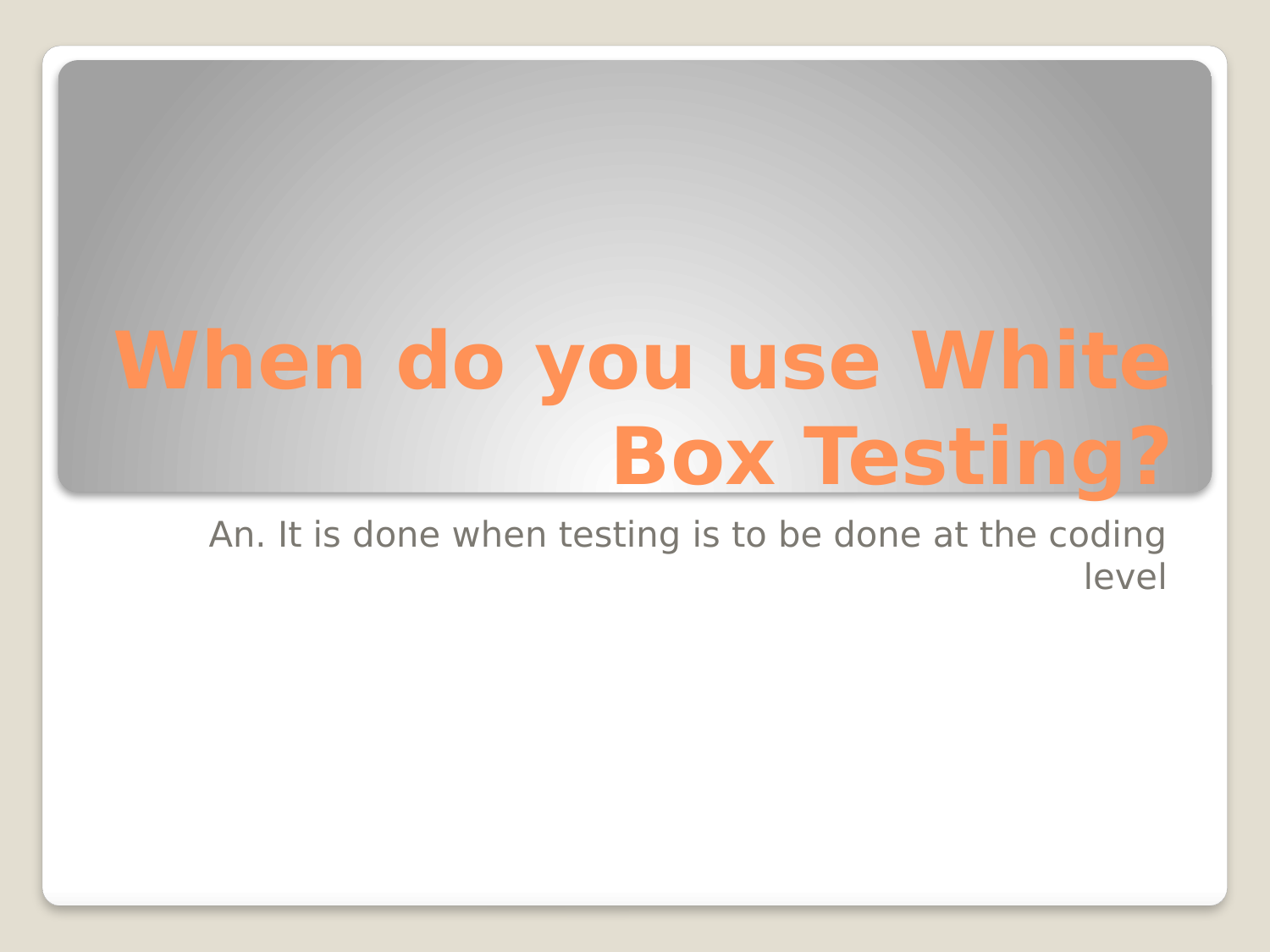

# When do you use White Box Testing?
An. It is done when testing is to be done at the coding level